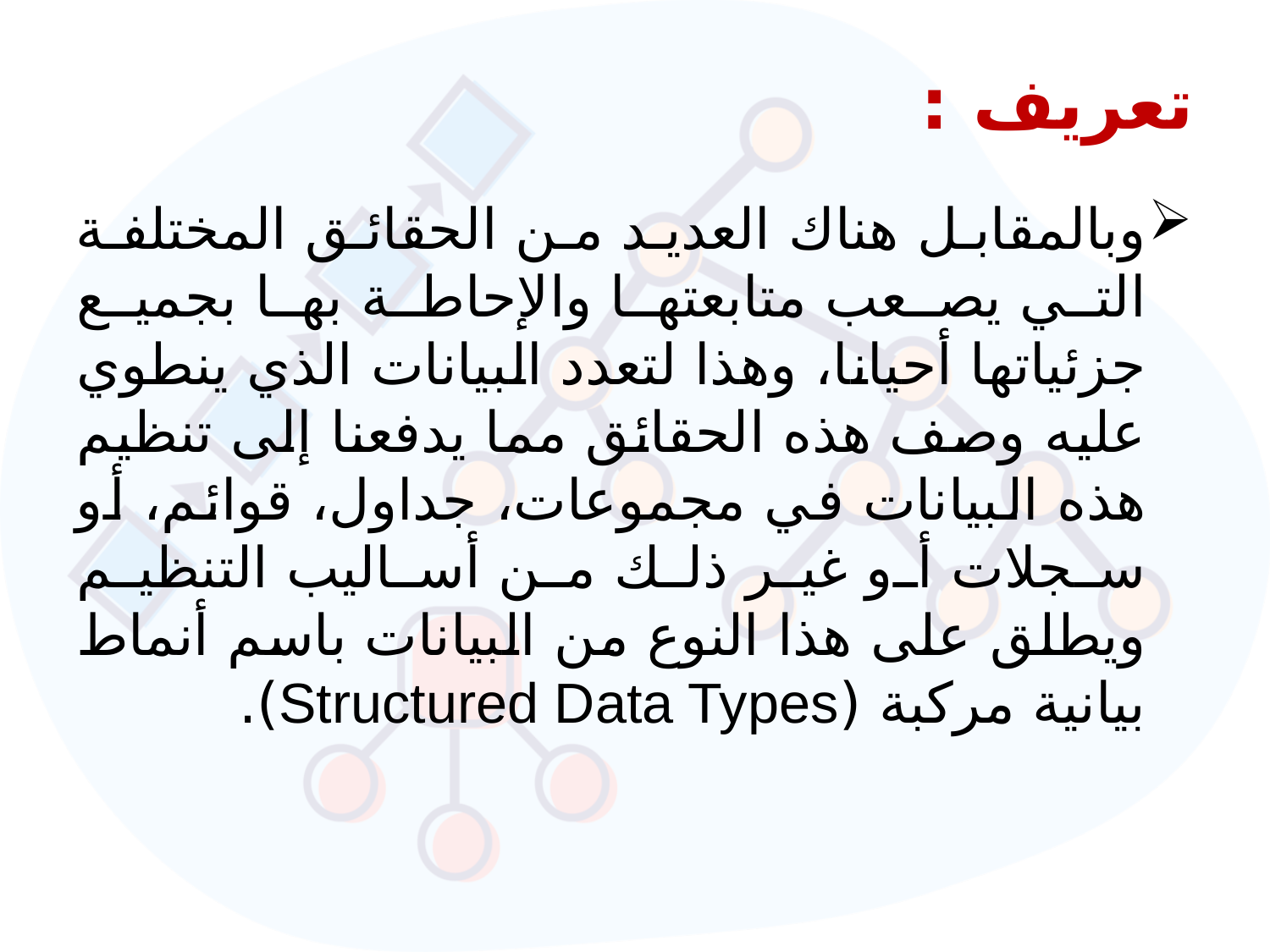

# تعريف :
وبالمقابل هناك العديد من الحقائق المختلفة التي يصعب متابعتها والإحاطة بها بجميع جزئياتها أحيانا، وهذا لتعدد البيانات الذي ينطوي عليه وصف هذه الحقائق مما يدفعنا إلى تنظيم هذه البيانات في مجموعات، جداول، قوائم، أو سجلات أو غير ذلك من أساليب التنظيم ويطلق على هذا النوع من البيانات باسم أنماط بيانية مركبة (Structured Data Types).